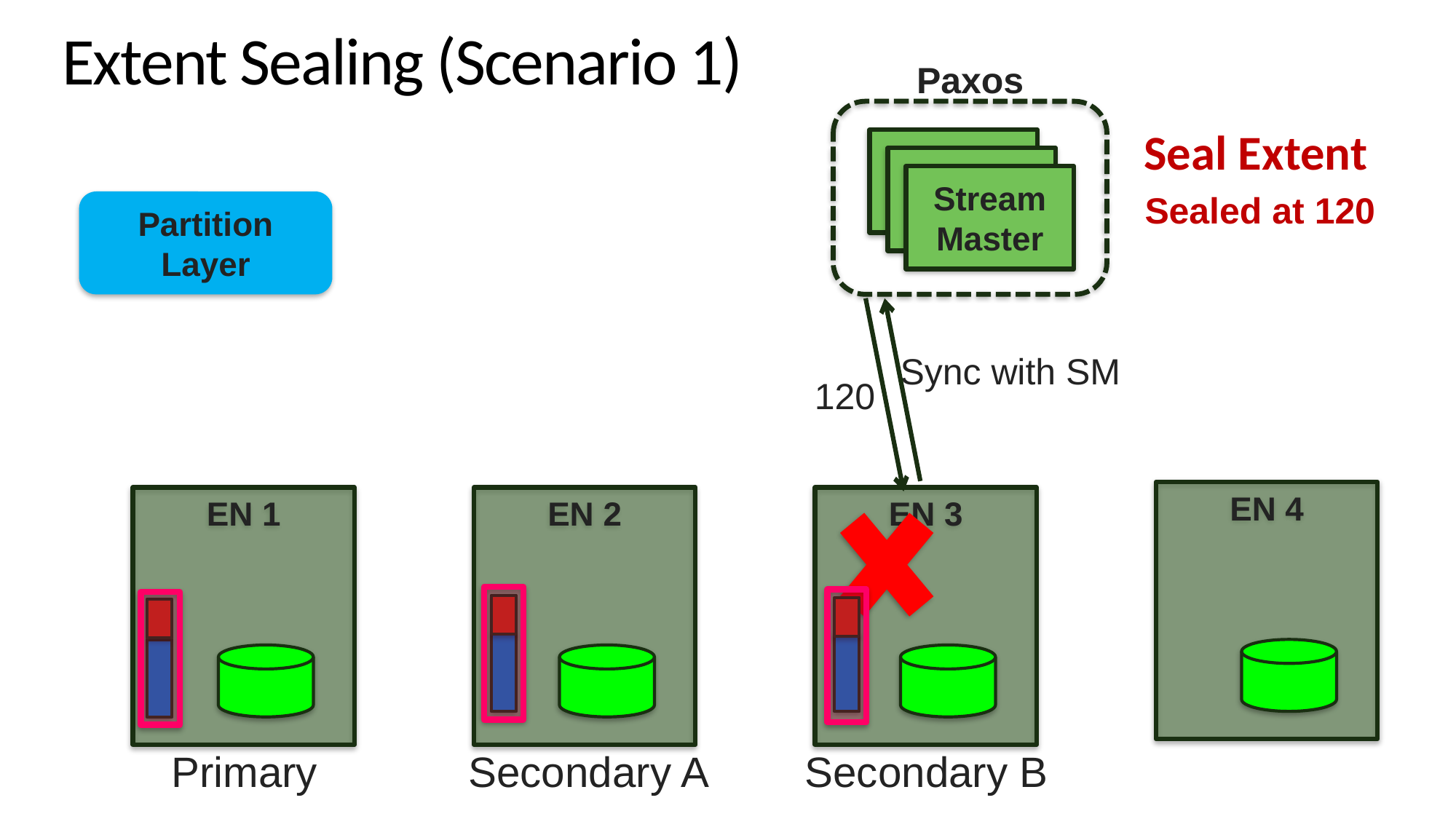

# Extent Sealing (Scenario 1)
Paxos

SM
SM
Stream Master
Seal Extent
Sealed at 120
Partition Layer
Sync with SM
120
EN 4

EN 1

EN 2

EN 3

Primary
Secondary A
Secondary B